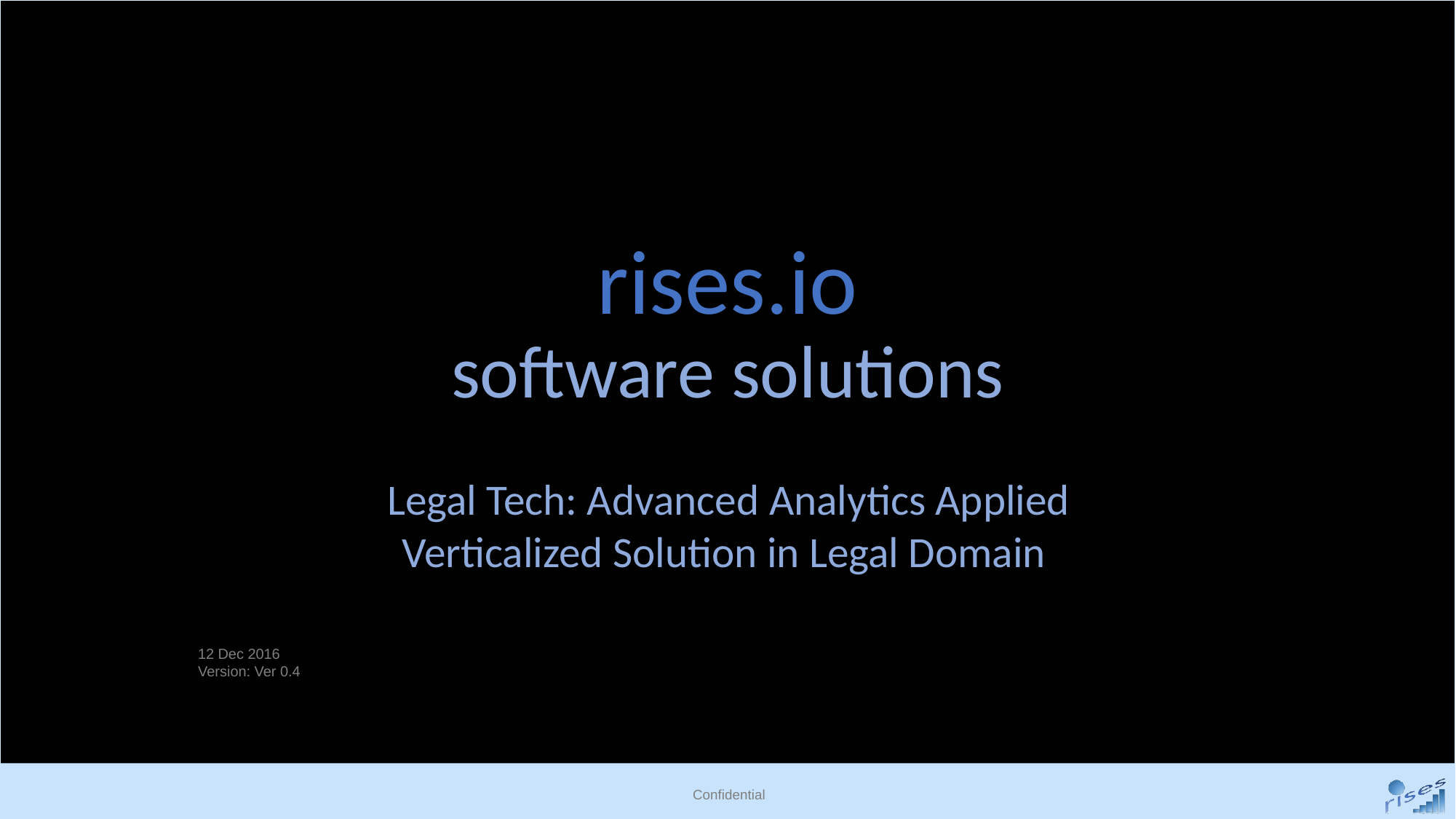

Legal Tech: Advanced Analytics Applied
Verticalized Solution in Legal Domain
12 Dec 2016
Version: Ver 0.4